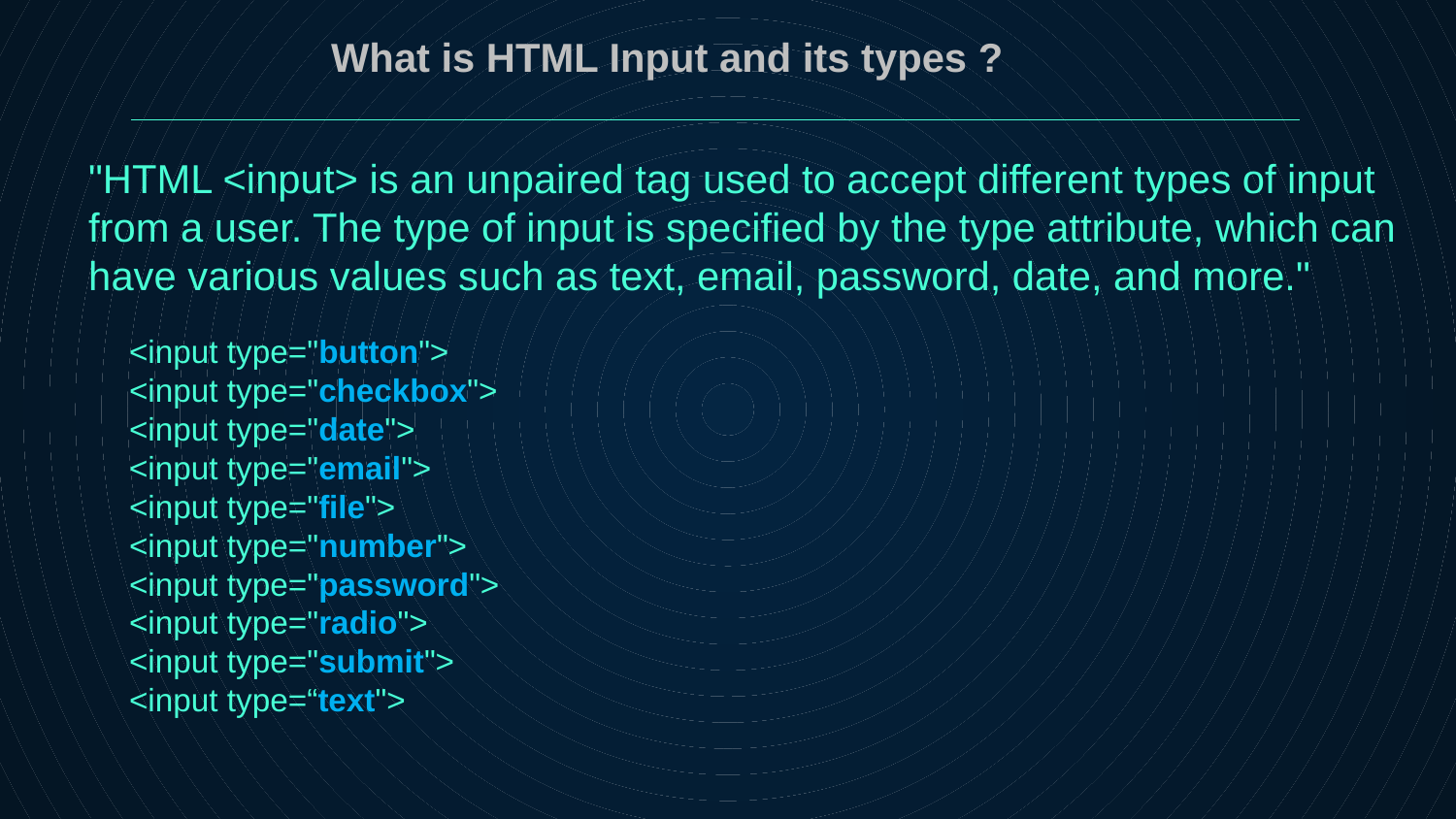

What is HTML Input and its types ?
"HTML <input> is an unpaired tag used to accept different types of input from a user. The type of input is specified by the type attribute, which can have various values such as text, email, password, date, and more."
<input type="button">
<input type="checkbox">
<input type="date">
<input type="email">
<input type="file">
<input type="number">
<input type="password">
<input type="radio">
<input type="submit">
<input type=“text">